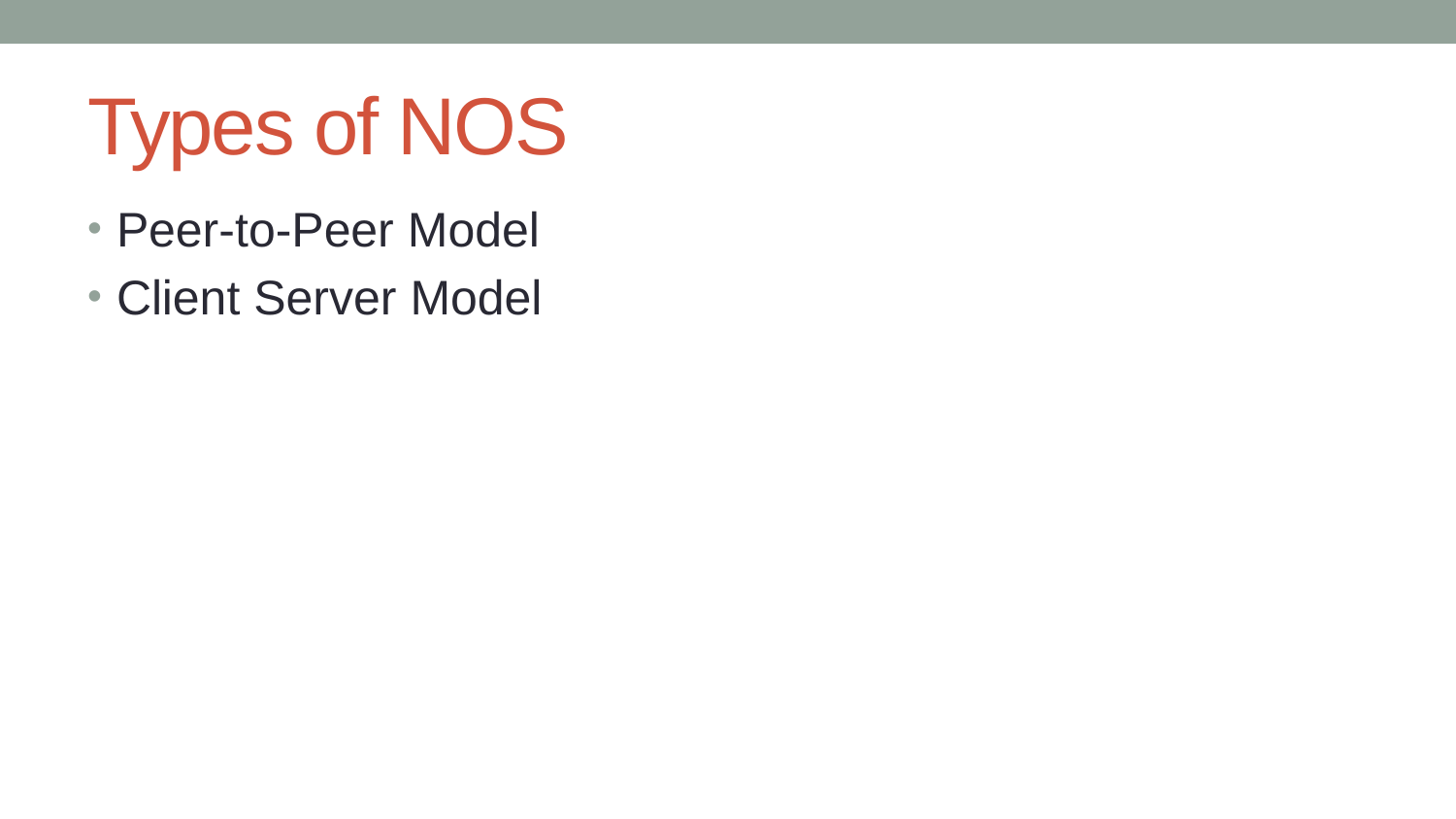

# Types of NOS
Peer-to-Peer Model
Client Server Model